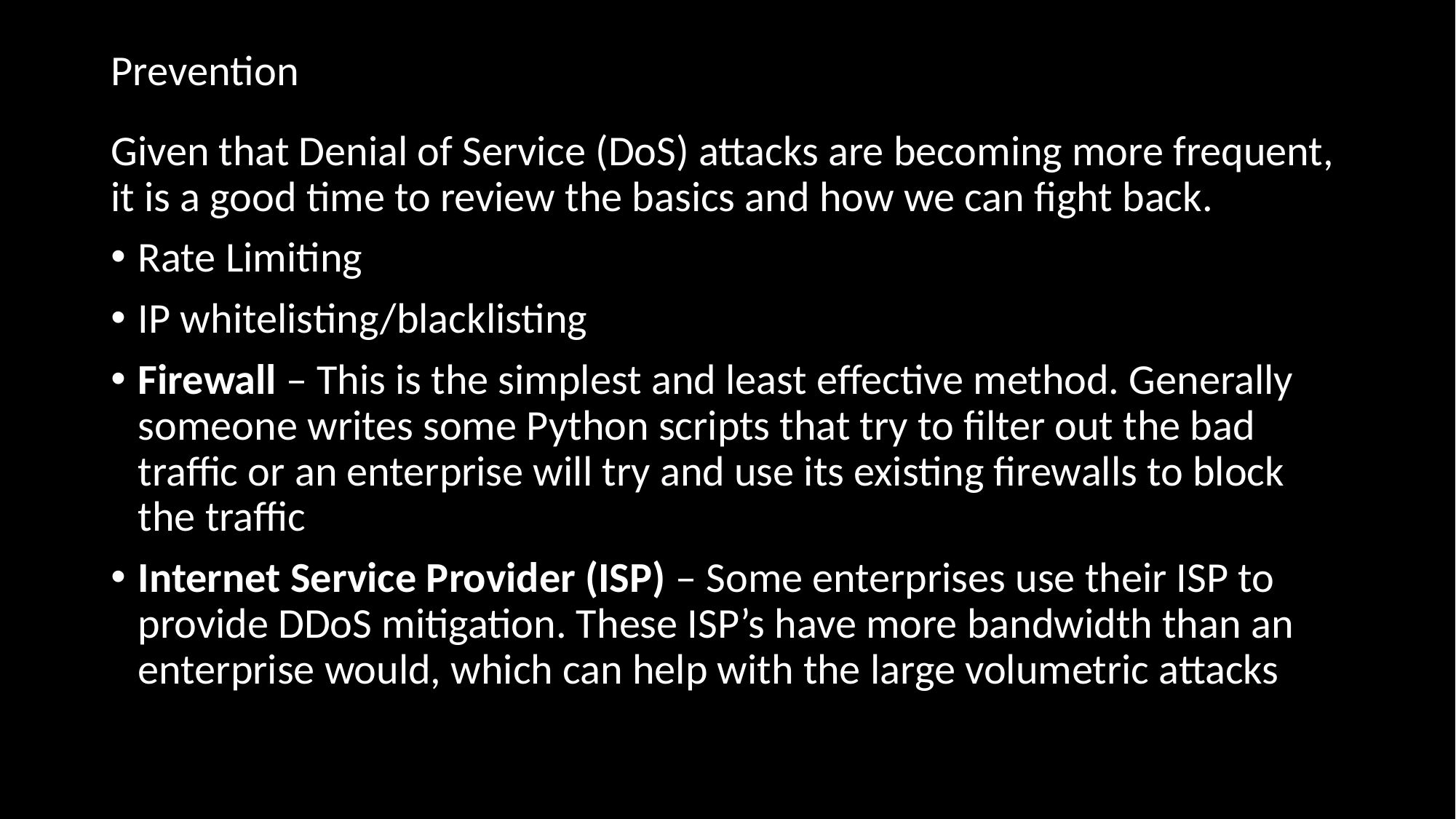

# Prevention
Given that Denial of Service (DoS) attacks are becoming more frequent, it is a good time to review the basics and how we can fight back.
Rate Limiting
IP whitelisting/blacklisting
Firewall – This is the simplest and least effective method. Generally someone writes some Python scripts that try to filter out the bad traffic or an enterprise will try and use its existing firewalls to block the traffic
Internet Service Provider (ISP) – Some enterprises use their ISP to provide DDoS mitigation. These ISP’s have more bandwidth than an enterprise would, which can help with the large volumetric attacks